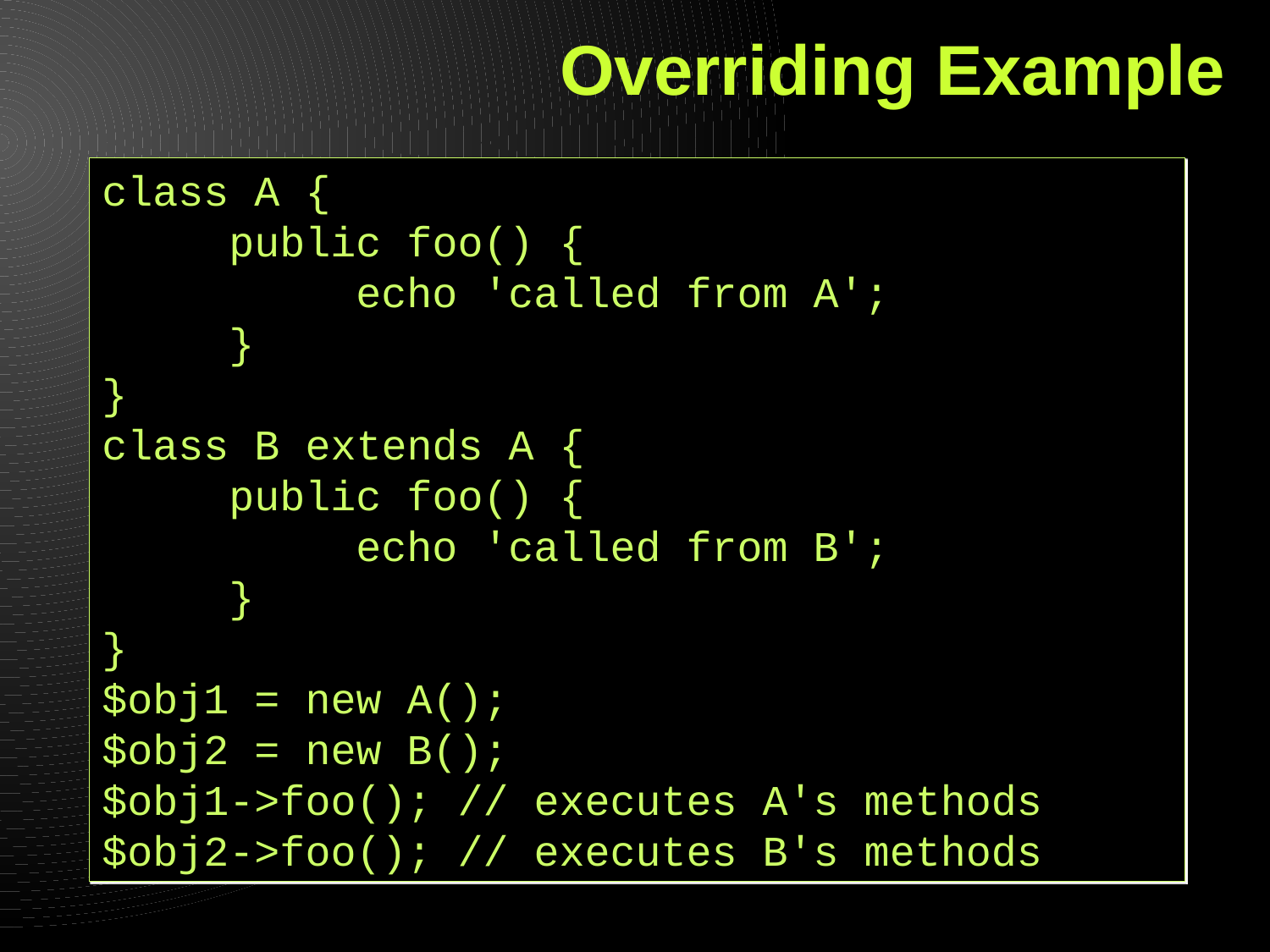

# Overriding Example

class A {
	public foo() {
		echo 'called from A';
	}
}
class B extends A {
	public foo() {
		echo 'called from B';
	}
}
$obj1 = new A();
$obj2 = new B();
$obj1->foo(); // executes A's methods
$obj2->foo(); // executes B's methods